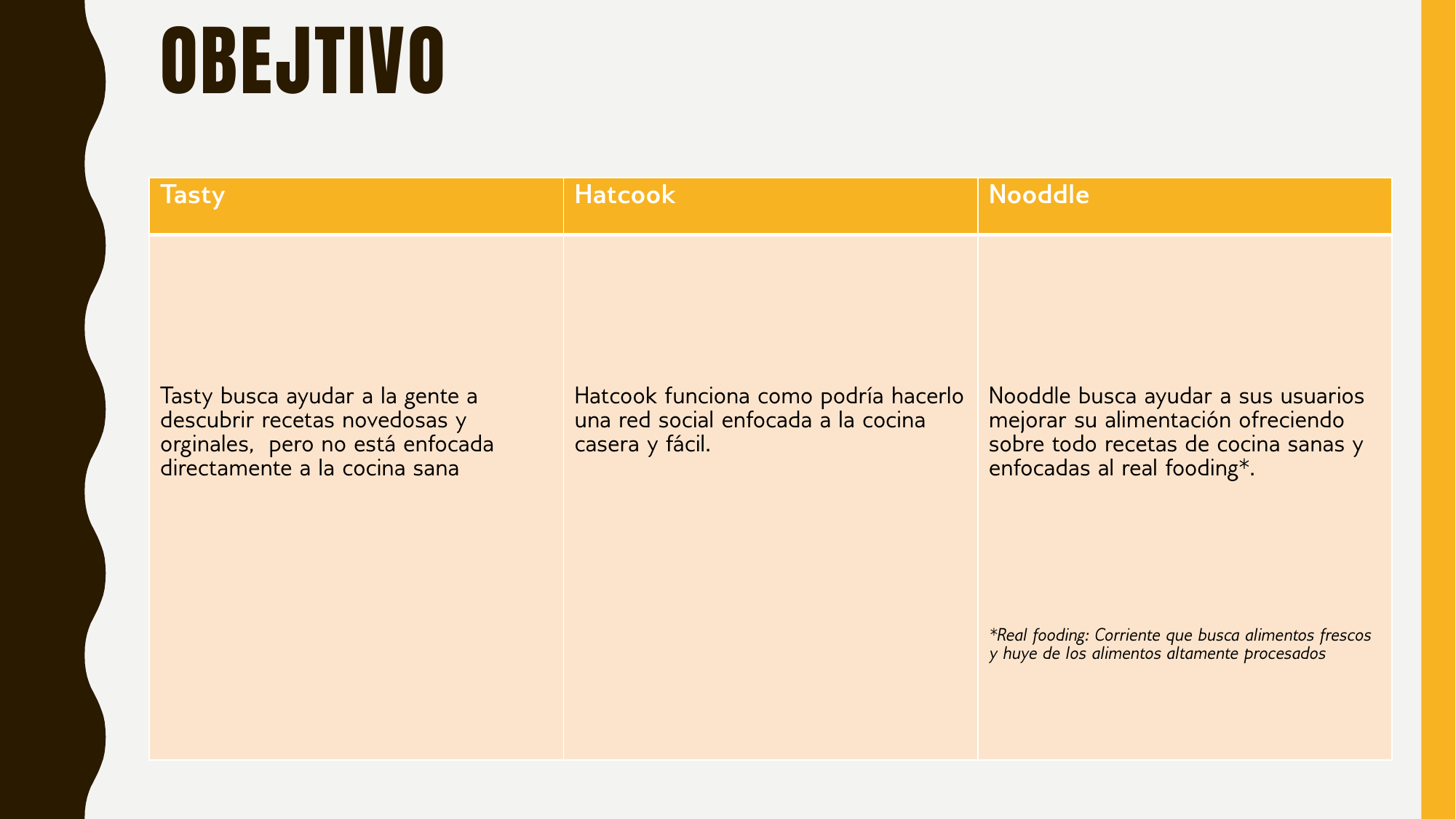

# Obejtivo

| Tasty | Hatcook | Nooddle |
| --- | --- | --- |
| Tasty busca ayudar a la gente a descubrir recetas novedosas y orginales, pero no está enfocada directamente a la cocina sana | Hatcook funciona como podría hacerlo una red social enfocada a la cocina casera y fácil. | Nooddle busca ayudar a sus usuarios mejorar su alimentación ofreciendo sobre todo recetas de cocina sanas y enfocadas al real fooding\*. \*Real fooding: Corriente que busca alimentos frescos y huye de los alimentos altamente procesados |